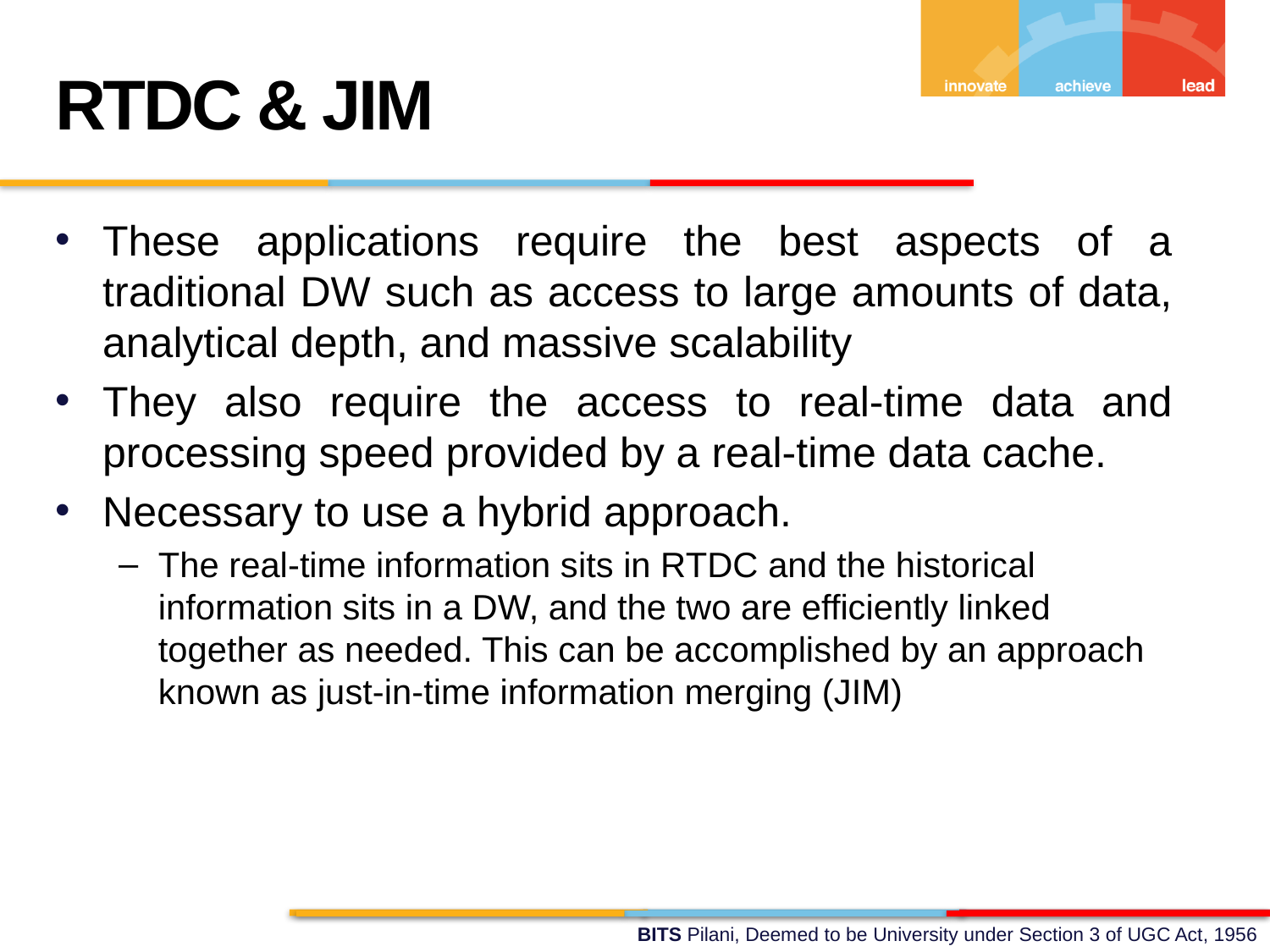

RTDC & JIM
These applications require the best aspects of a traditional DW such as access to large amounts of data, analytical depth, and massive scalability
They also require the access to real-time data and processing speed provided by a real-time data cache.
Necessary to use a hybrid approach.
The real-time information sits in RTDC and the historical information sits in a DW, and the two are efficiently linked together as needed. This can be accomplished by an approach known as just-in-time information merging (JIM)